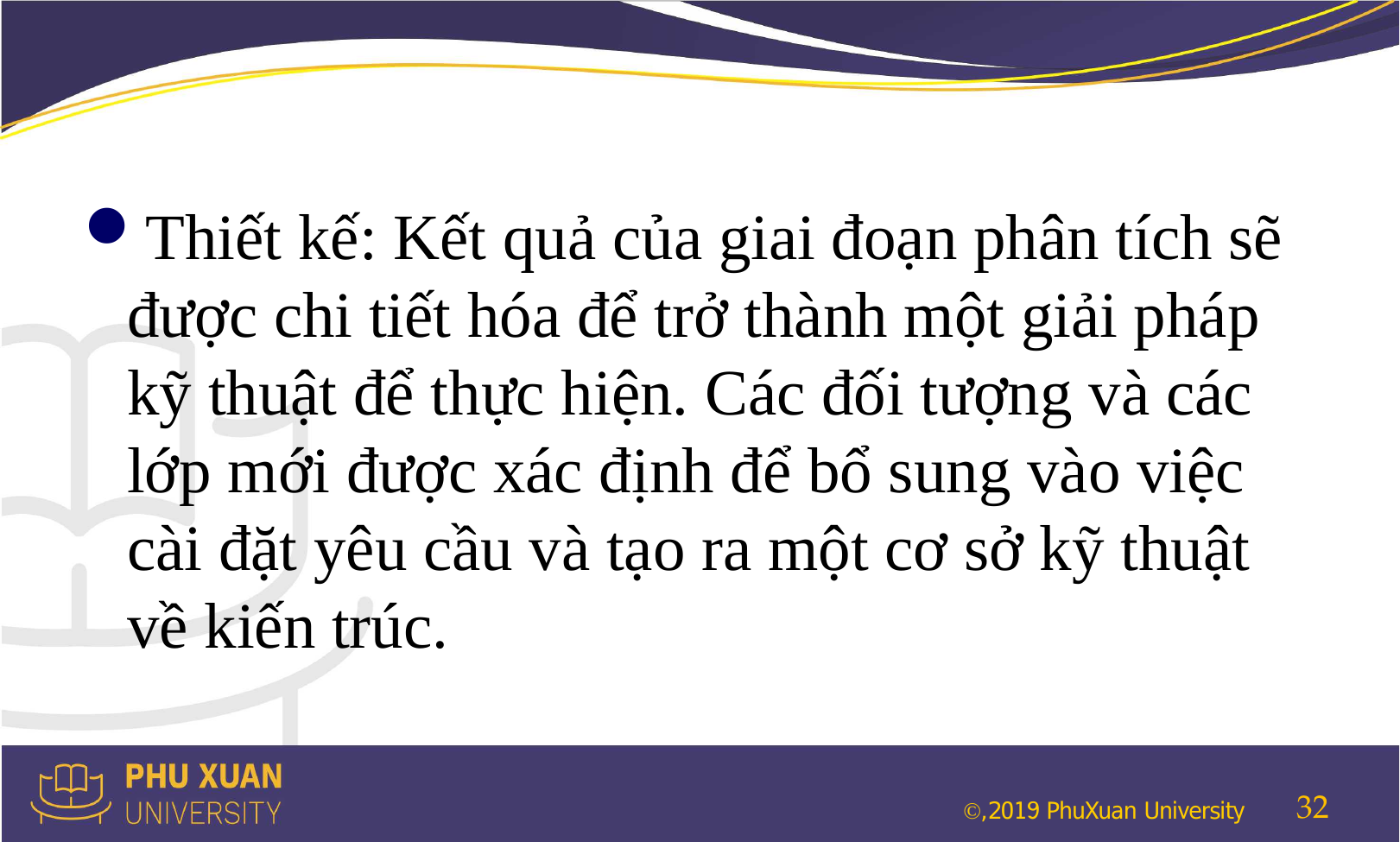

#
Thiết kế: Kết quả của giai đoạn phân tích sẽ được chi tiết hóa để trở thành một giải pháp kỹ thuật để thực hiện. Các đối tượng và các lớp mới được xác định để bổ sung vào việc cài đặt yêu cầu và tạo ra một cơ sở kỹ thuật về kiến trúc.
32